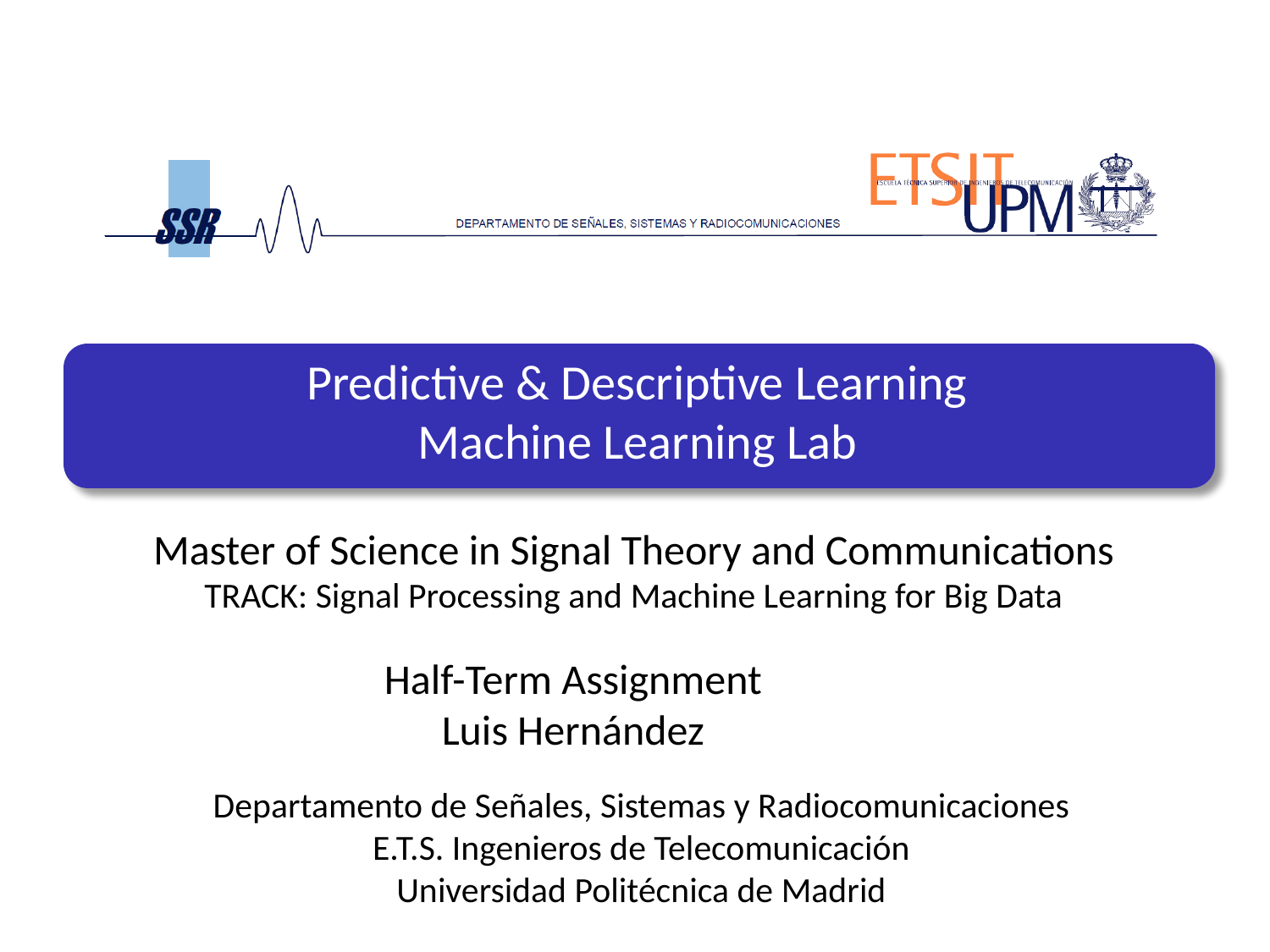

# Predictive & Descriptive Learning Machine Learning Lab
Half-Term Assignment
Luis Hernández